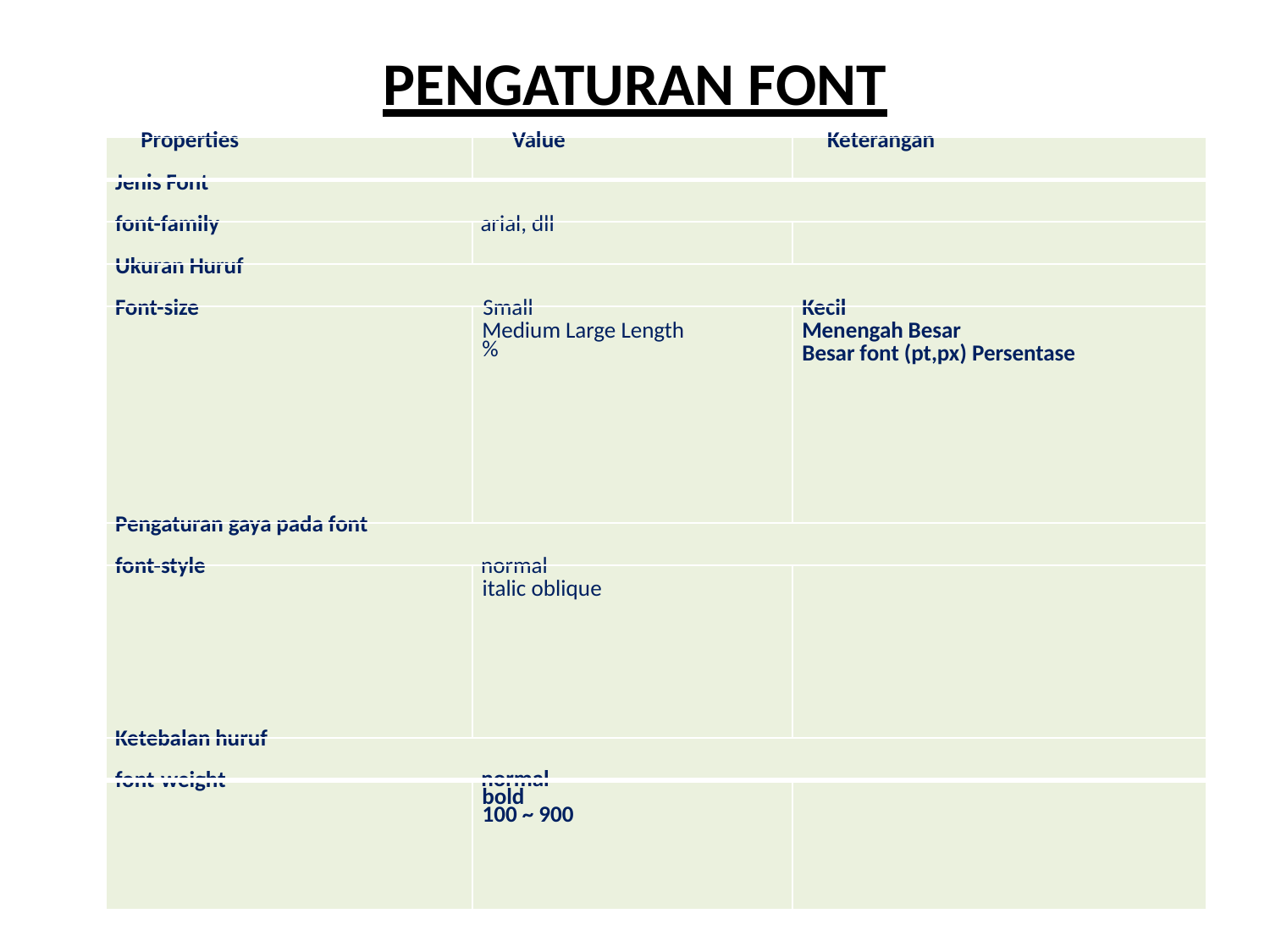

# PENGATURAN FONT
| Properties | Value | Keterangan |
| --- | --- | --- |
| Jenis Font |  |  |
| font-family | arial, dll |  |
| Ukuran Huruf |  |  |
| Font-size | Small Medium Large Length % | Kecil Menengah Besar Besar font (pt,px) Persentase |
| Pengaturan gaya pada font |  |  |
| font-style | normal italic oblique |  |
| Ketebalan huruf |  |  |
| font-weight | normal bold 100 ~ 900 |  |